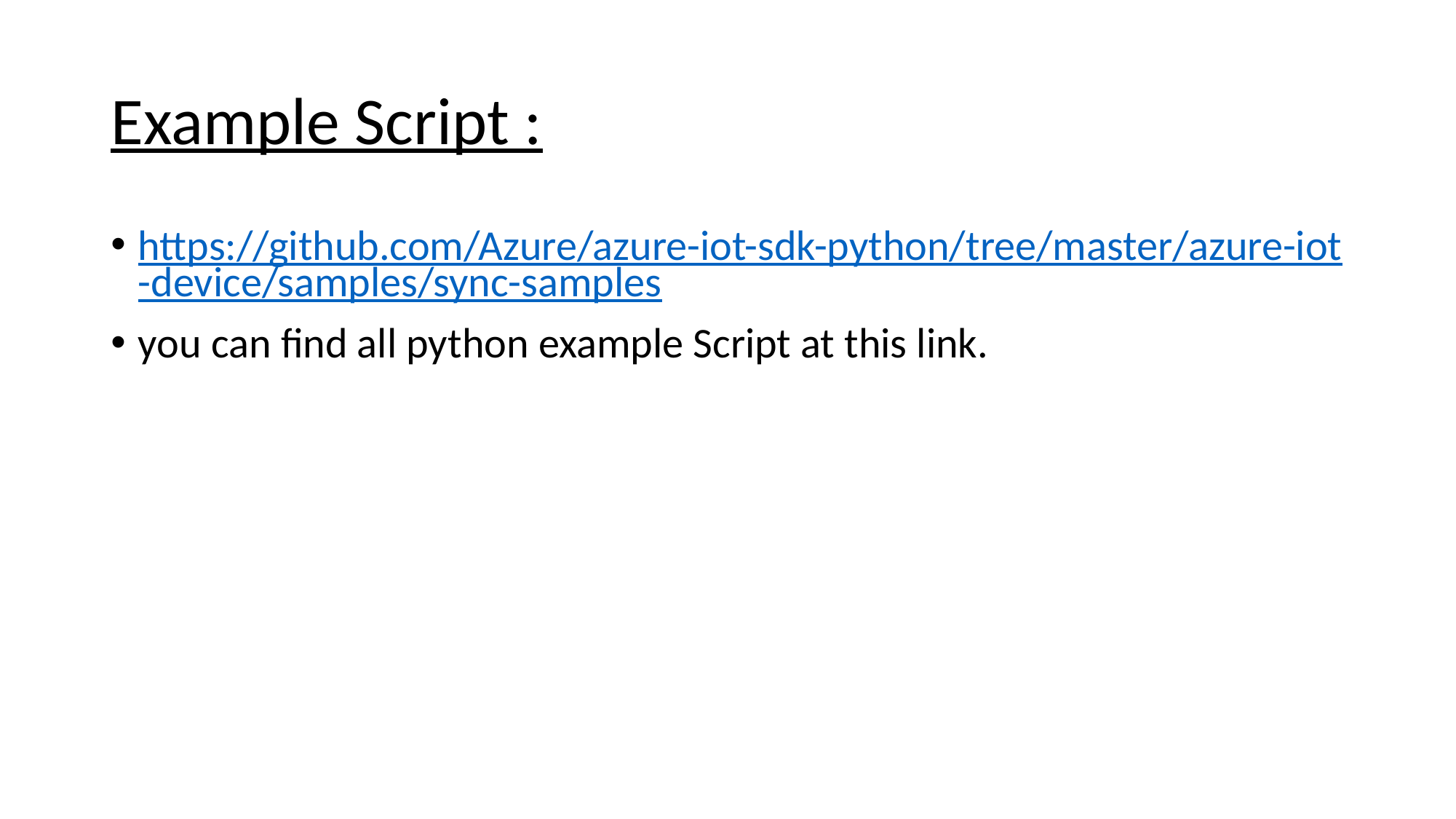

# Example Script :
https://github.com/Azure/azure-iot-sdk-python/tree/master/azure-iot-device/samples/sync-samples
you can find all python example Script at this link.